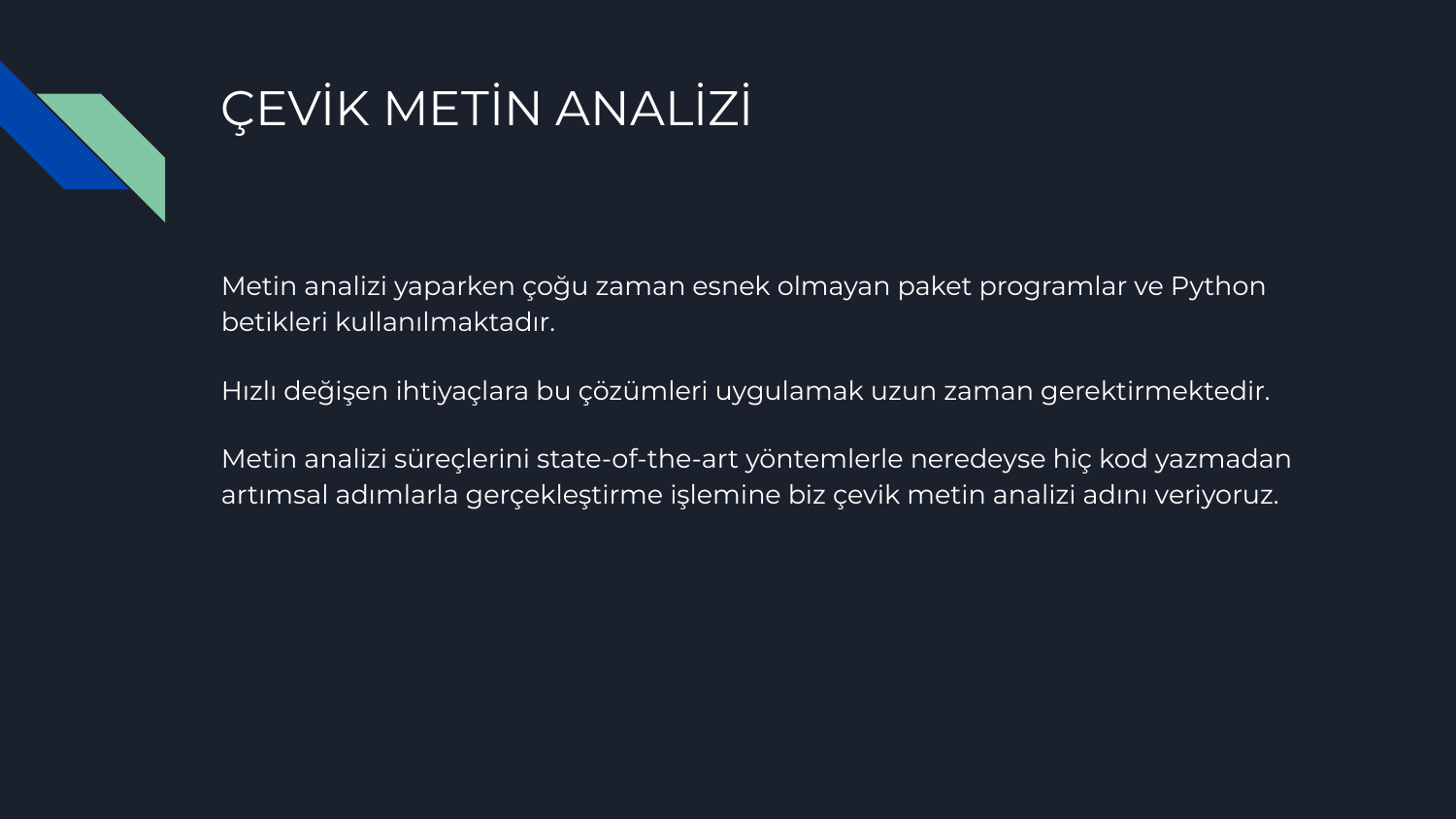

# ÇEVİK METİN ANALİZİ
Metin analizi yaparken çoğu zaman esnek olmayan paket programlar ve Python betikleri kullanılmaktadır.
Hızlı değişen ihtiyaçlara bu çözümleri uygulamak uzun zaman gerektirmektedir.
Metin analizi süreçlerini state-of-the-art yöntemlerle neredeyse hiç kod yazmadan artımsal adımlarla gerçekleştirme işlemine biz çevik metin analizi adını veriyoruz.